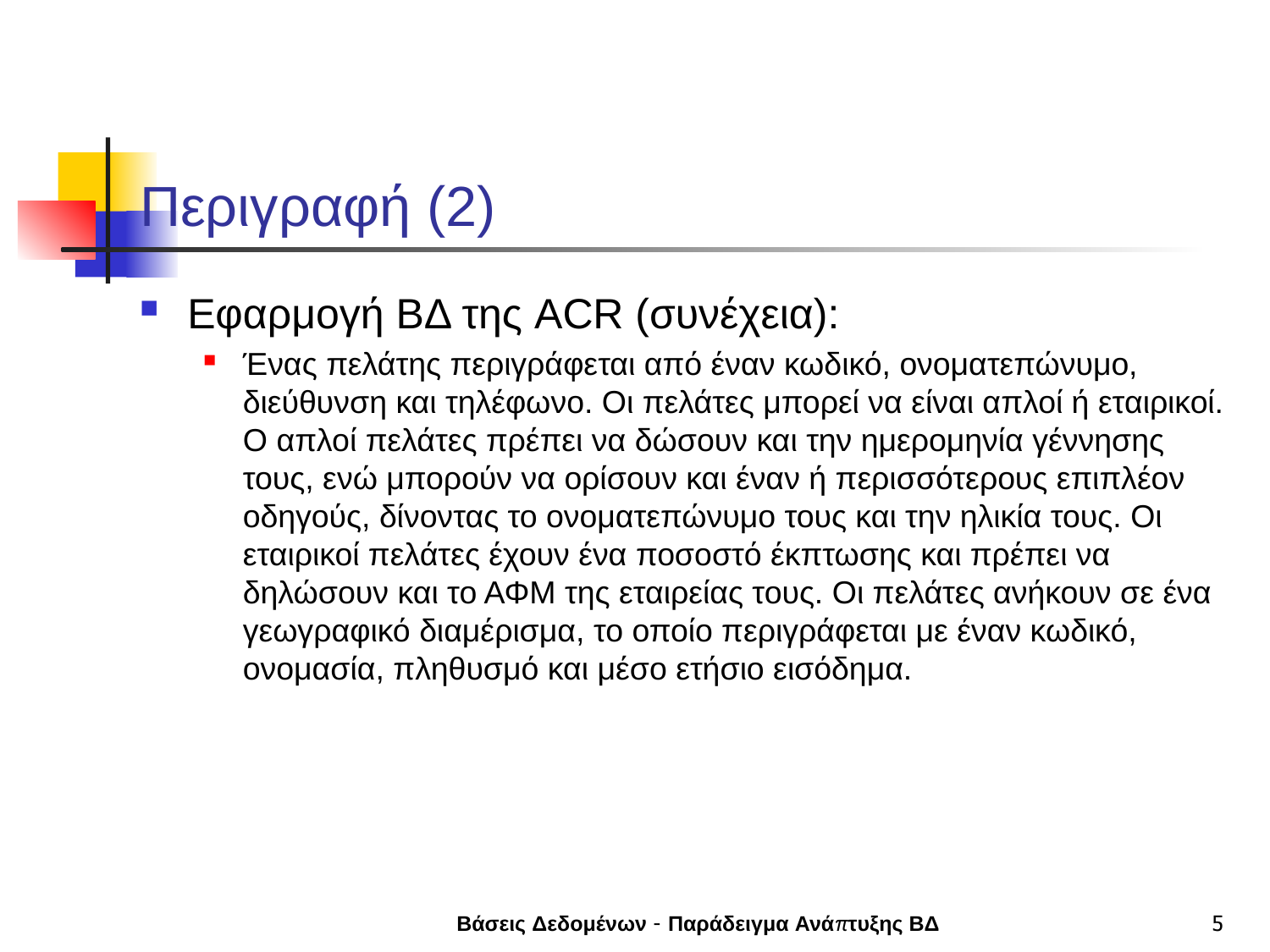

# Περιγραφή (2)
Εφαρμογή ΒΔ της ACR (συνέχεια):
Ένας πελάτης περιγράφεται από έναν κωδικό, ονοματεπώνυμο, διεύθυνση και τηλέφωνο. Οι πελάτες μπορεί να είναι απλοί ή εταιρικοί. Ο απλοί πελάτες πρέπει να δώσουν και την ημερομηνία γέννησης τους, ενώ μπορούν να ορίσουν και έναν ή περισσότερους επιπλέον οδηγούς, δίνοντας το ονοματεπώνυμο τους και την ηλικία τους. Οι εταιρικοί πελάτες έχουν ένα ποσοστό έκπτωσης και πρέπει να δηλώσουν και το ΑΦΜ της εταιρείας τους. Οι πελάτες ανήκουν σε ένα γεωγραφικό διαμέρισμα, το οποίο περιγράφεται με έναν κωδικό, ονομασία, πληθυσμό και μέσο ετήσιο εισόδημα.
Βάσεις Δεδομένων - Παράδειγμα Ανάπτυξης ΒΔ
5